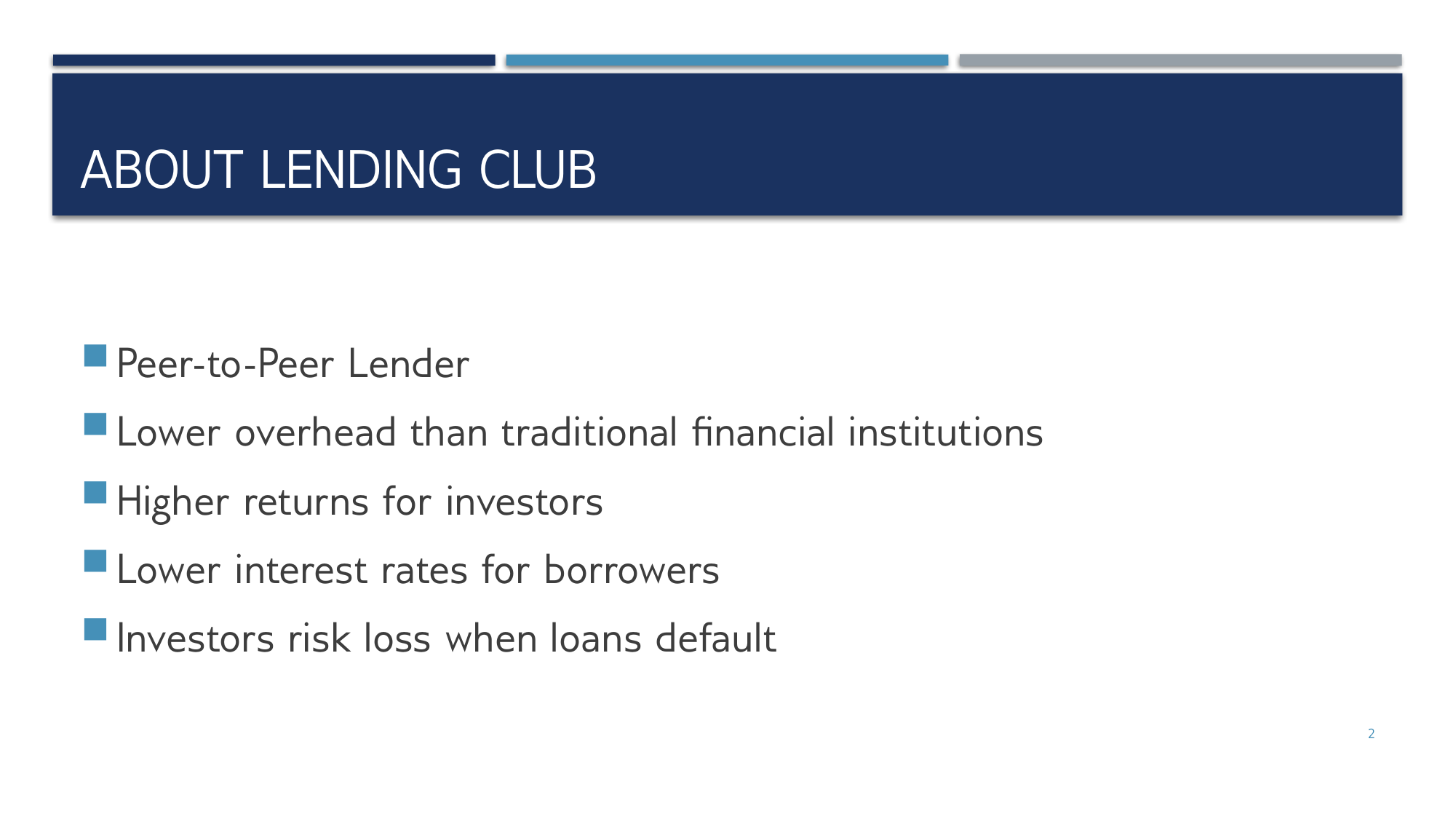

# ABOUT Lending CLUB
Peer-to-Peer Lender
Lower overhead than traditional financial institutions
Higher returns for investors
Lower interest rates for borrowers
Investors risk loss when loans default
2